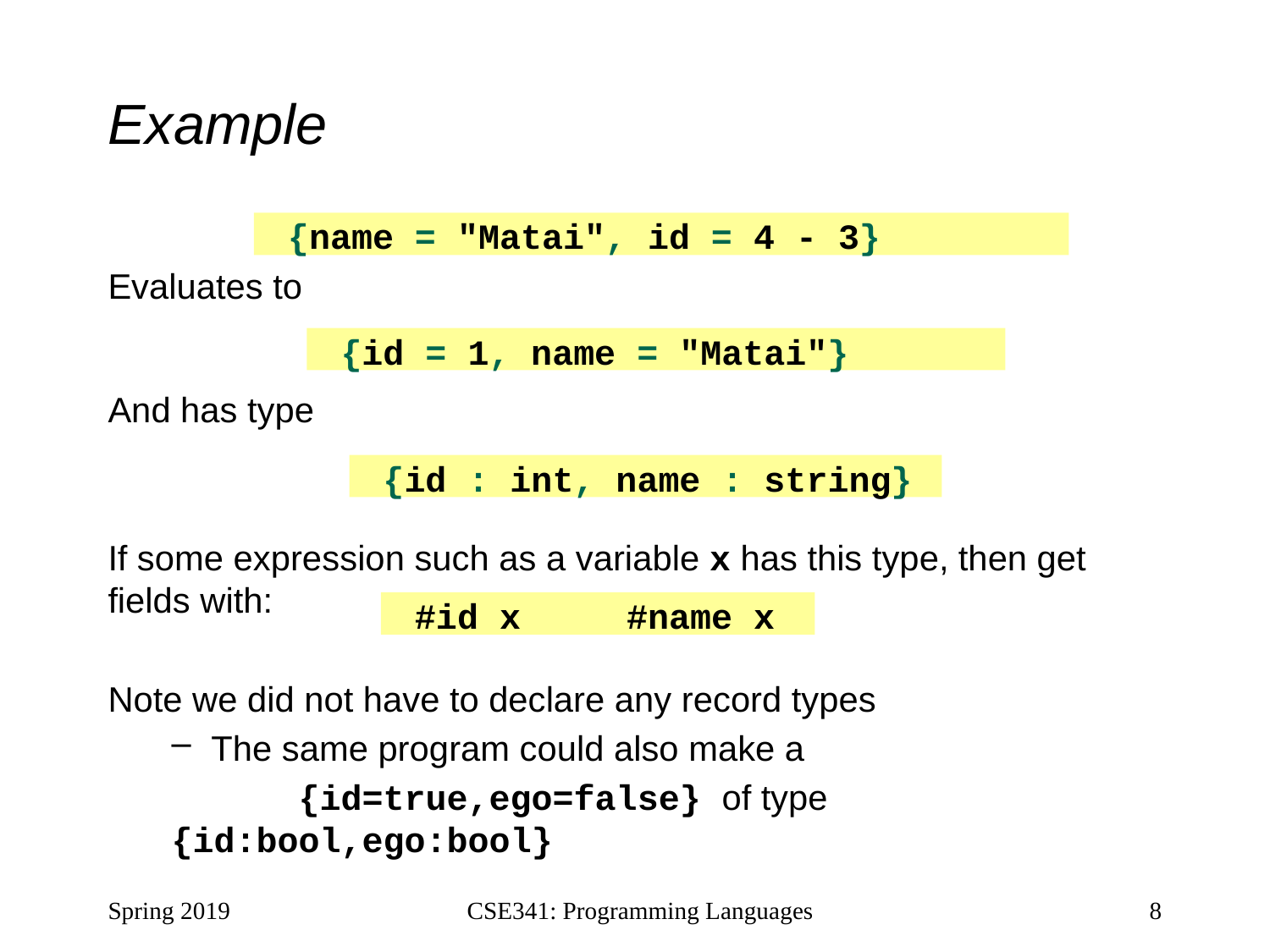

# Example

Evaluates to

And has type

If some expression such as a variable x has this type, then get fields with:

Note we did not have to declare any record types
The same program could also make a
	{id=true,ego=false} of type {id:bool,ego:bool}

 {name = "Matai", id = 4 - 3}
 {id = 1, name = "Matai"}
 {id : int, name : string}
 #id x     #name x
Spring 2019
CSE341: Programming Languages
8